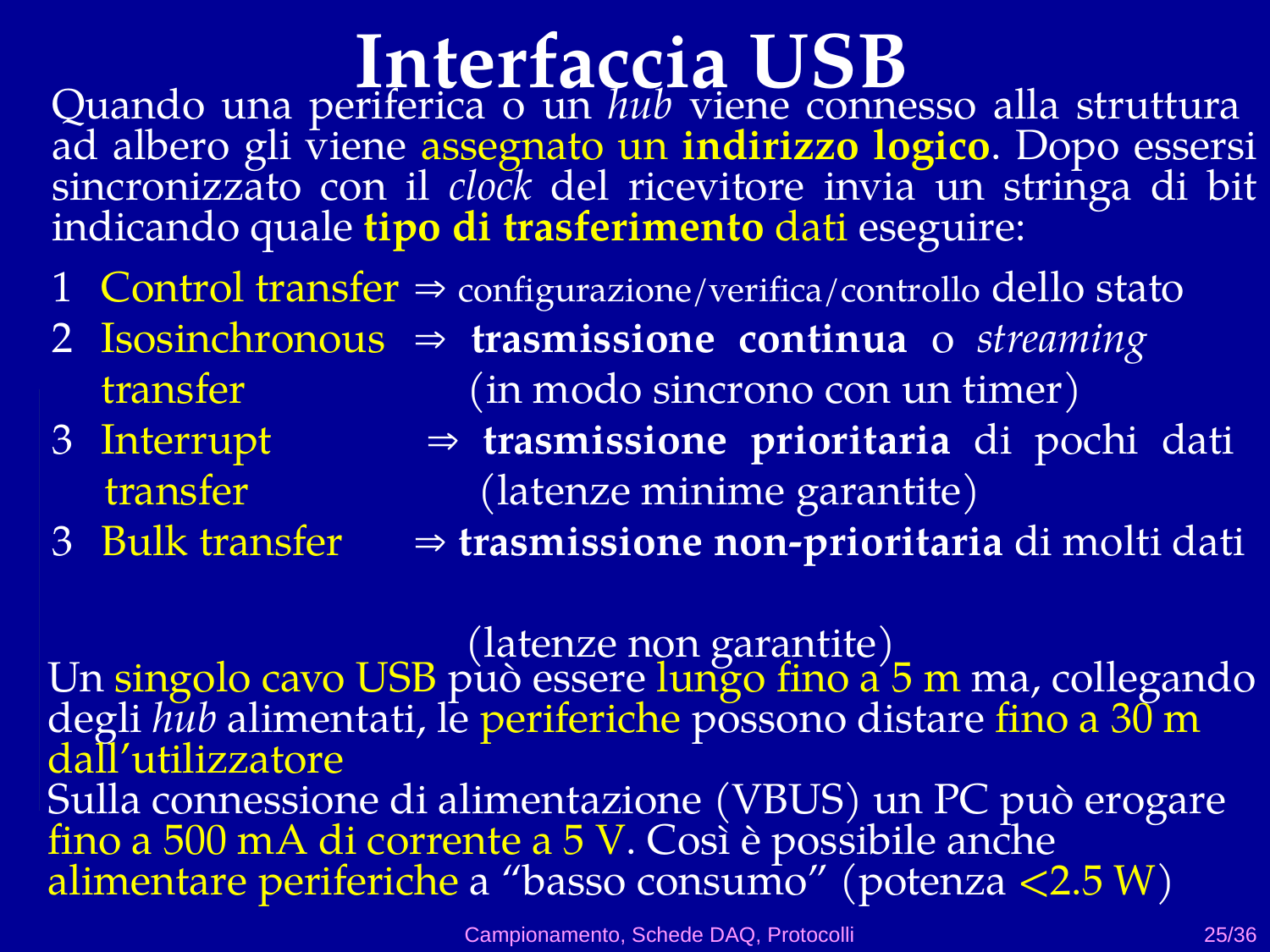

Interfaccia USB
Quando una periferica o un hub viene connesso alla struttura
ad albero gli viene assegnato un indirizzo logico. Dopo essersi sincronizzato con il clock del ricevitore invia un stringa di bit indicando quale tipo di trasferimento dati eseguire:

1	Control transfer 	⇒ configurazione/verifica/controllo dello stato
2	Isosinchronous	⇒ trasmissione continua o streaming 		transfer	     (in modo sincrono con un timer)
3	Interrupt 	⇒ trasmissione prioritaria di pochi dati
     transfer                      (latenze minime garantite)
3	Bulk transfer	⇒ trasmissione non-prioritaria di molti dati
                                       (latenze non garantite)
Un singolo cavo USB può essere lungo fino a 5 m ma, collegando degli hub alimentati, le periferiche possono distare fino a 30 m dall’utilizzatore
Sulla connessione di alimentazione (VBUS) un PC può erogare fino a 500 mA di corrente a 5 V. Così è possibile anche alimentare periferiche a “basso consumo” (potenza <2.5 W)
Campionamento, Schede DAQ, Protocolli
25/36